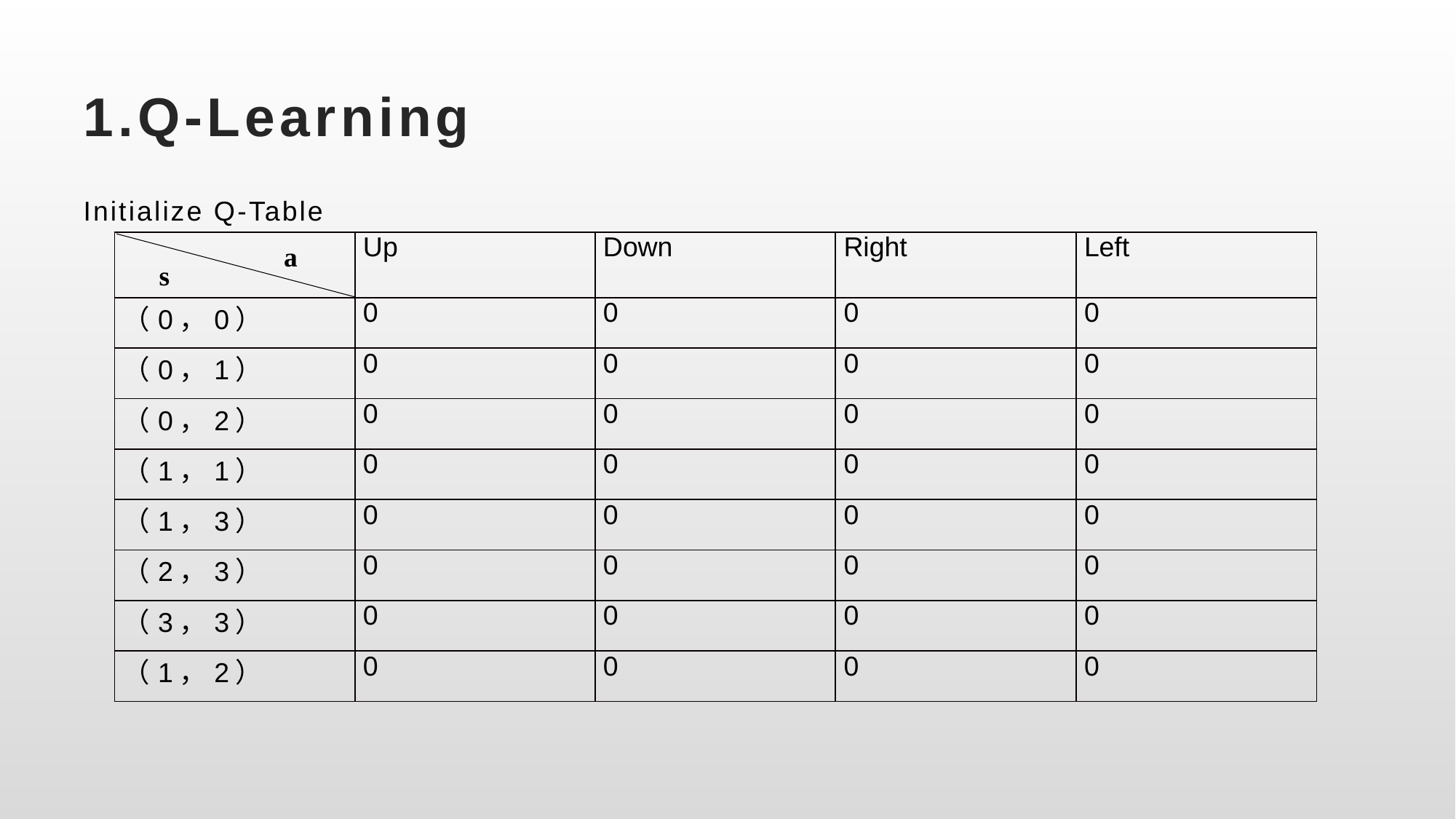

# 1.Q-Learning
Initialize Q-Table

|  | Up | Down | Right | Left |
| --- | --- | --- | --- | --- |
| （0，0） | 0 | 0 | 0 | 0 |
| （0，1） | 0 | 0 | 0 | 0 |
| （0，2） | 0 | 0 | 0 | 0 |
| （1，1） | 0 | 0 | 0 | 0 |
| （1，3） | 0 | 0 | 0 | 0 |
| （2，3） | 0 | 0 | 0 | 0 |
| （3，3） | 0 | 0 | 0 | 0 |
| （1，2） | 0 | 0 | 0 | 0 |
a
s